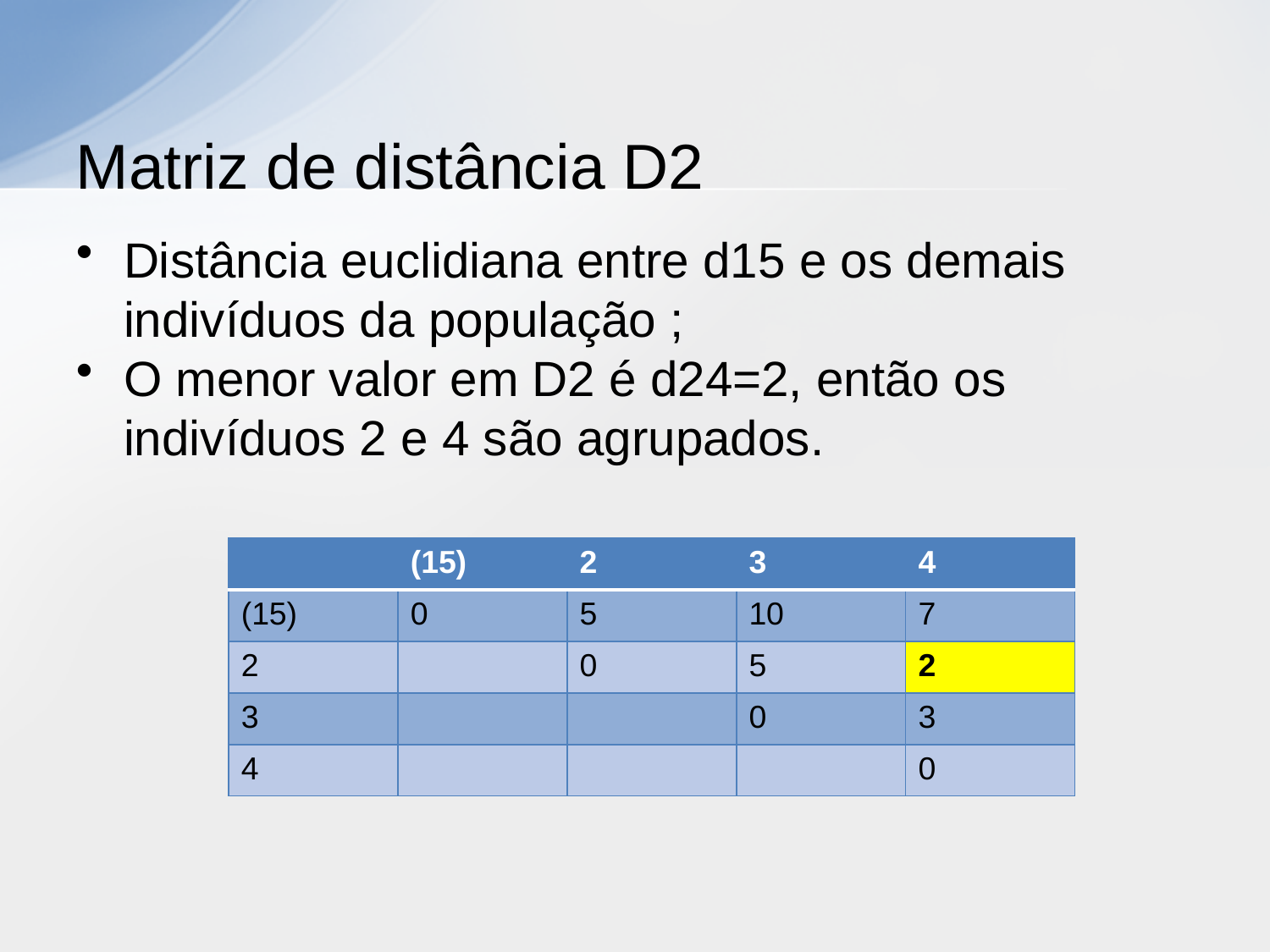

# Matriz de distância D2
Distância euclidiana entre d15 e os demais indivíduos da população ;
O menor valor em D2 é d24=2, então os indivíduos 2 e 4 são agrupados.

|  | (15) | 2 | 3 | 4 |
| --- | --- | --- | --- | --- |
| (15) | 0 | 5 | 10 | 7 |
| 2 |  | 0 | 5 | 2 |
| 3 |  |  | 0 | 3 |
| 4 |  |  |  | 0 |